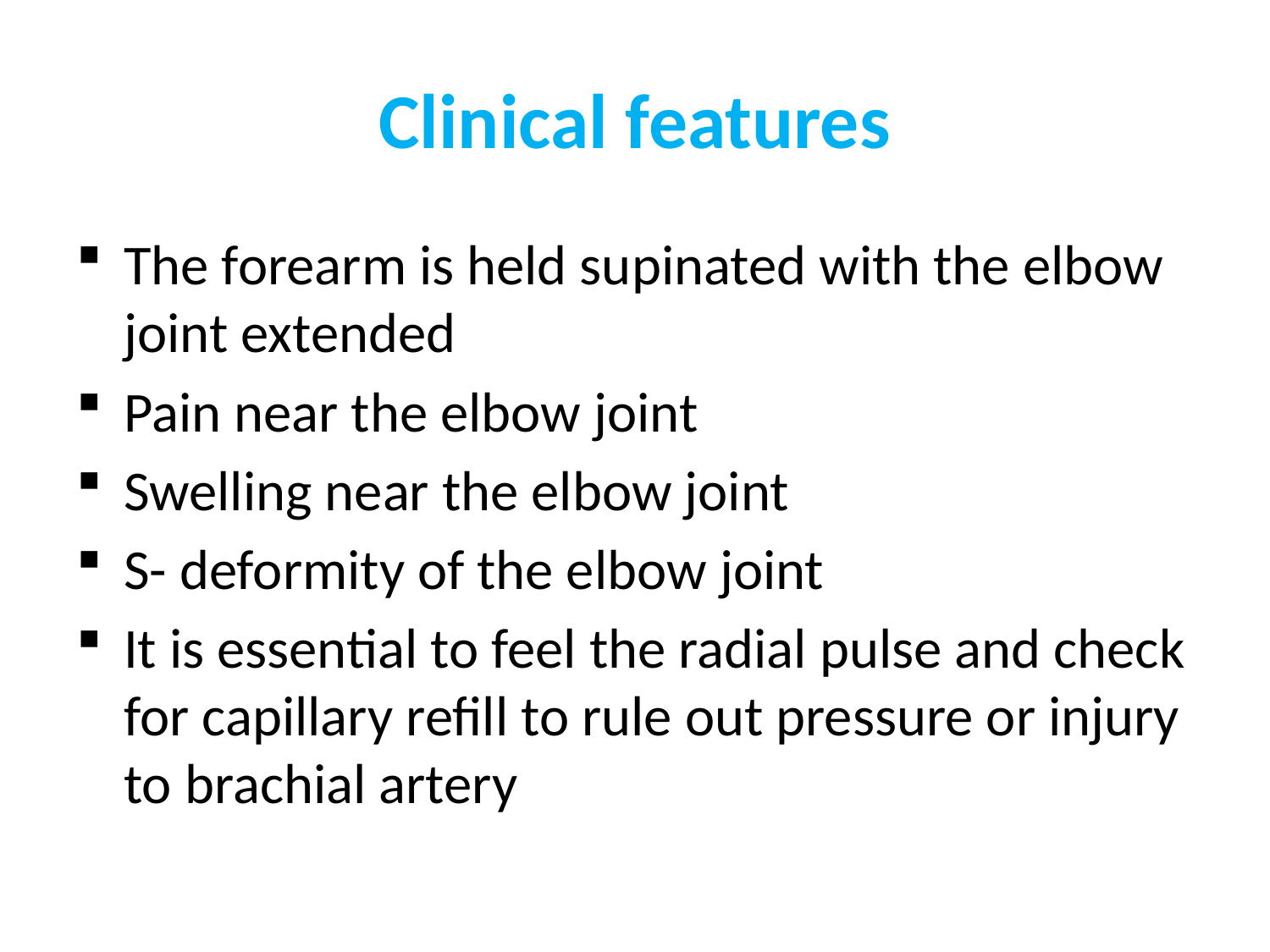

# Clinical features
The forearm is held supinated with the elbow joint extended
Pain near the elbow joint
Swelling near the elbow joint
S- deformity of the elbow joint
It is essential to feel the radial pulse and check for capillary refill to rule out pressure or injury to brachial artery